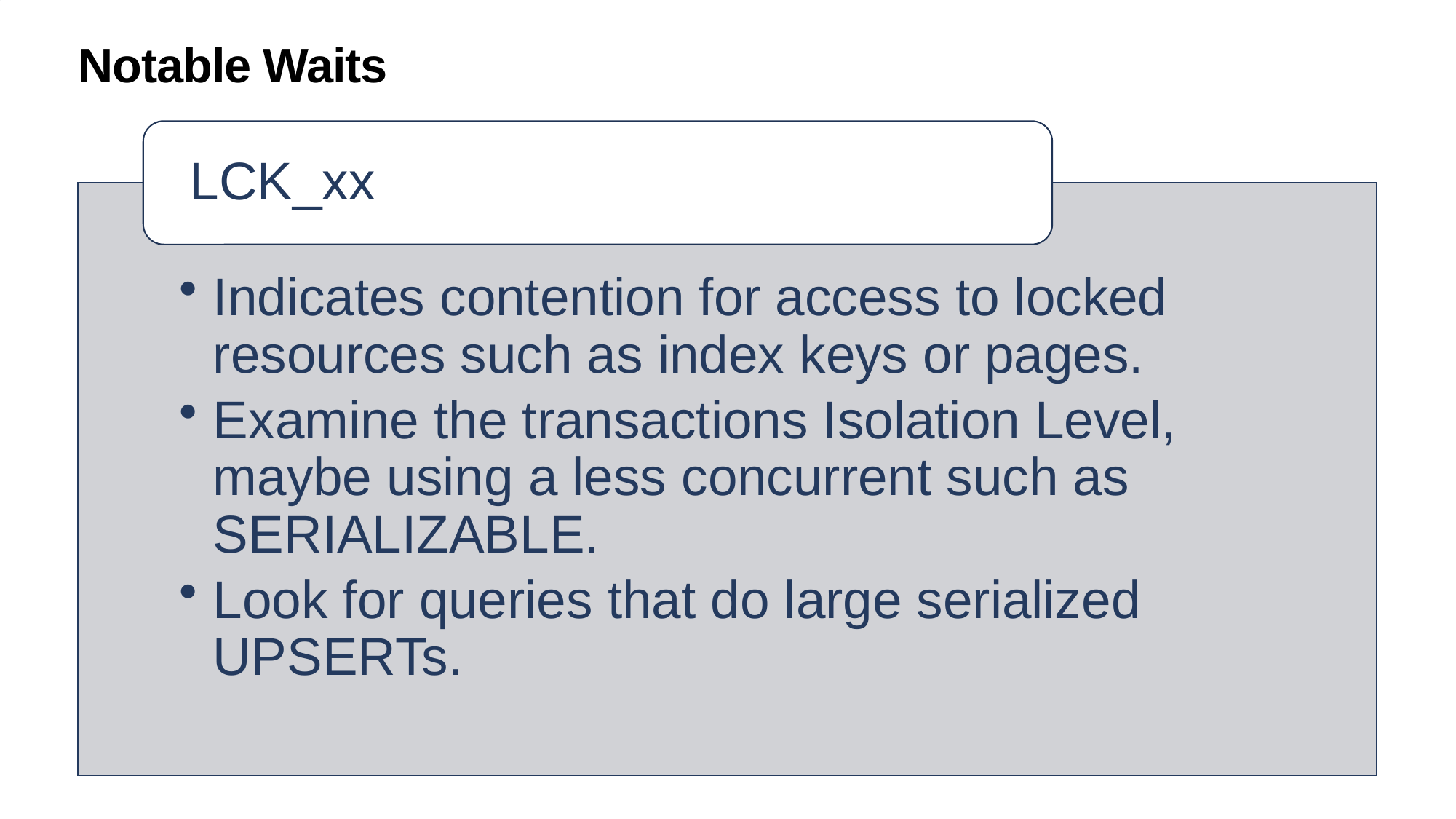

# Notable Waits
Indicates contention for access to locked resources such as index keys or pages.
Examine the transactions Isolation Level, maybe using a less concurrent such as SERIALIZABLE.
Look for queries that do large serialized UPSERTs.
LCK_xx